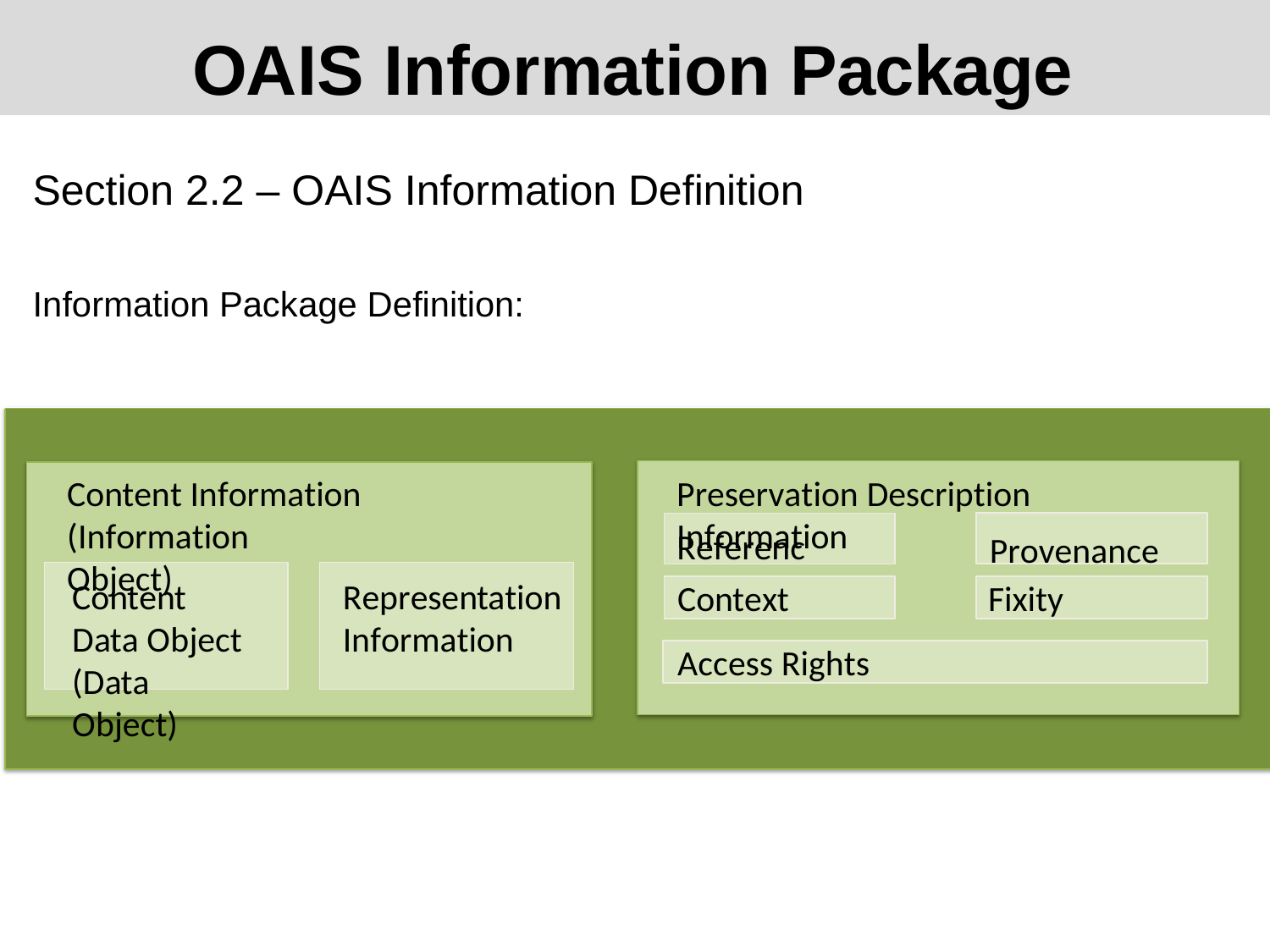

OAIS Information Package
Section 2.2 – OAIS Information Definition

Information Package Definition:

Content Information (Information Object)
Preservation Description Information

Reference
Provenance

Content Data Object
(Data Object)
Representation Information
Fixity
Context
Access Rights